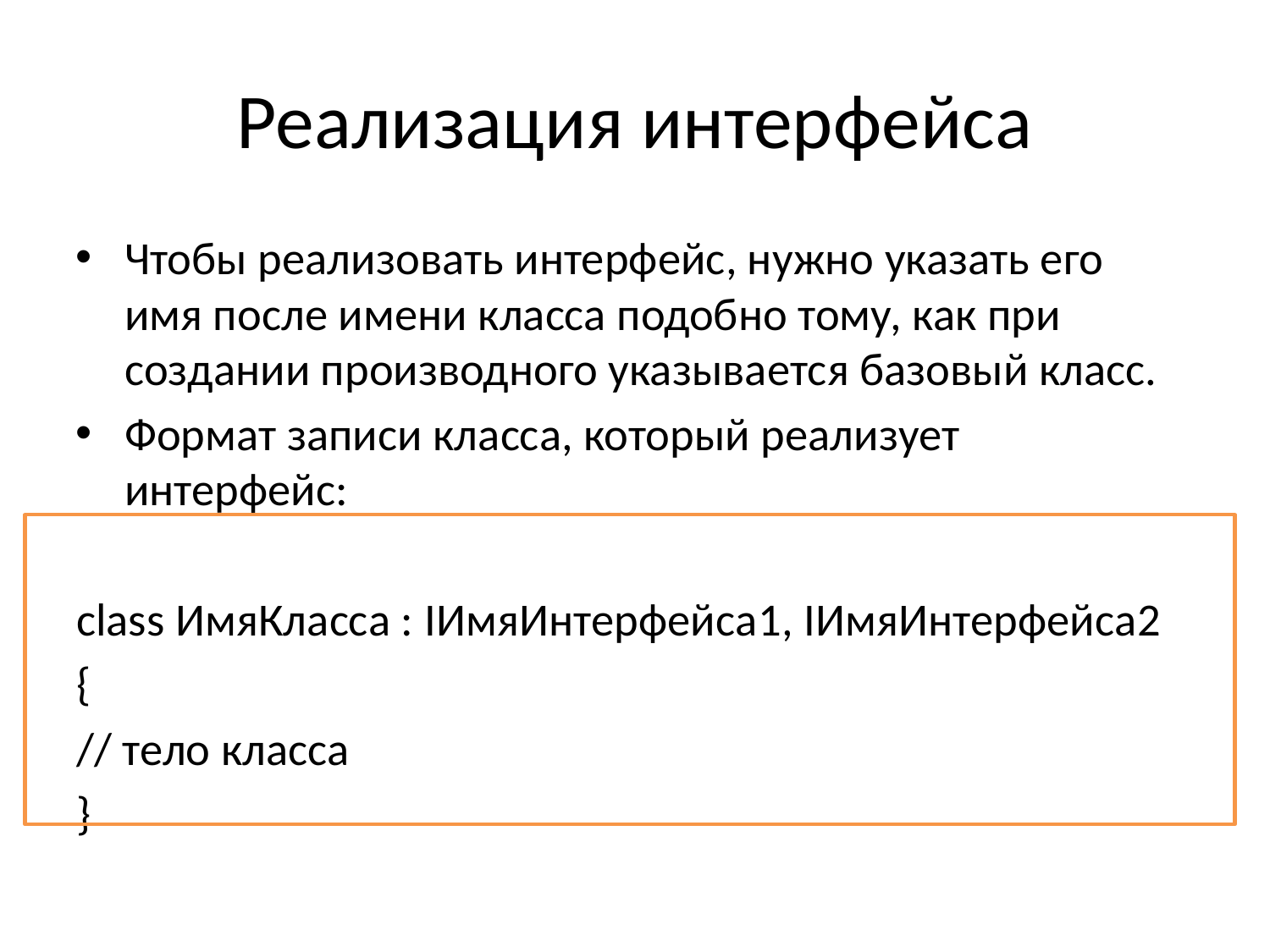

Реализация интерфейса
Чтобы реализовать интерфейс, нужно указать его имя после имени класса подобно тому, как при создании производного указывается базовый класс.
Формат записи класса, который реализует интерфейс:

class ИмяКласса : IИмяИнтерфейса1, IИмяИнтерфейса2
{
// тело класса
}